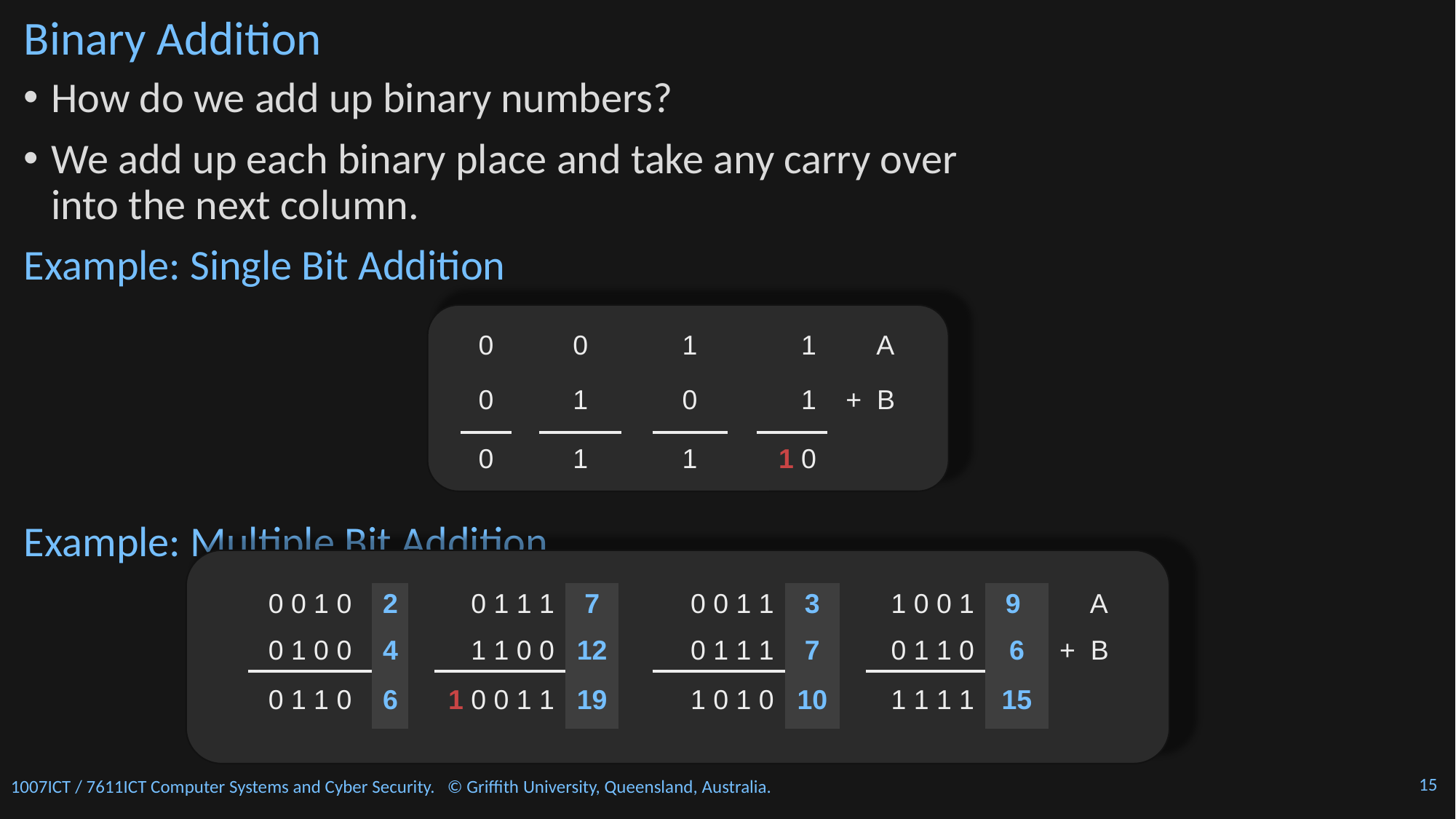

# Binary Addition
How do we add up binary numbers?
We add up each binary place and take any carry over
into the next column.
Example: Single Bit Addition

Example: Multiple Bit Addition

| 0 |  | 0 |  | 1 |  | 1 | A |
| --- | --- | --- | --- | --- | --- | --- | --- |
| 0 |  | 1 |  | 0 |  | 1 | + B |
| 0 |  | 1 |  | 1 |  | 1 0 |  |

| 0 0 1 0 | 2 |  | 0 1 1 1 | 7 |  | 0 0 1 1 | 3 |  | 1 0 0 1 | 9 | A |
| --- | --- | --- | --- | --- | --- | --- | --- | --- | --- | --- | --- |
| 0 1 0 0 | 4 |  | 1 1 0 0 | 12 |  | 0 1 1 1 | 7 |  | 0 1 1 0 | 6 | + B |
| 0 1 1 0 | 6 |  | 1 0 0 1 1 | 19 |  | 1 0 1 0 | 10 |  | 1 1 1 1 | 15 |  |